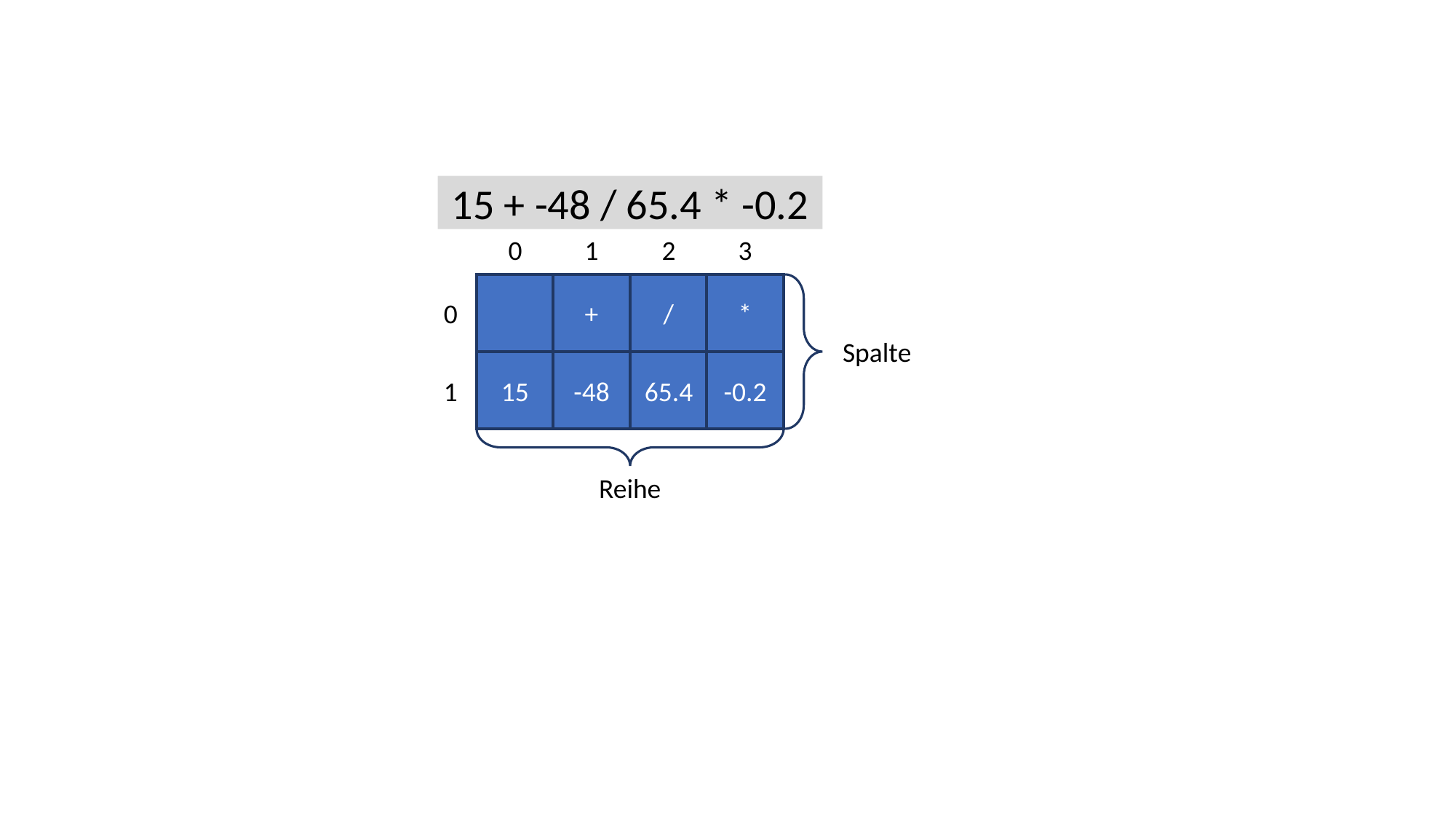

15 + -48 / 65.4 * -0.2
0
1
2
3
0

+
/
*
1
15
-48
65.4
-0.2

Spalte
Reihe